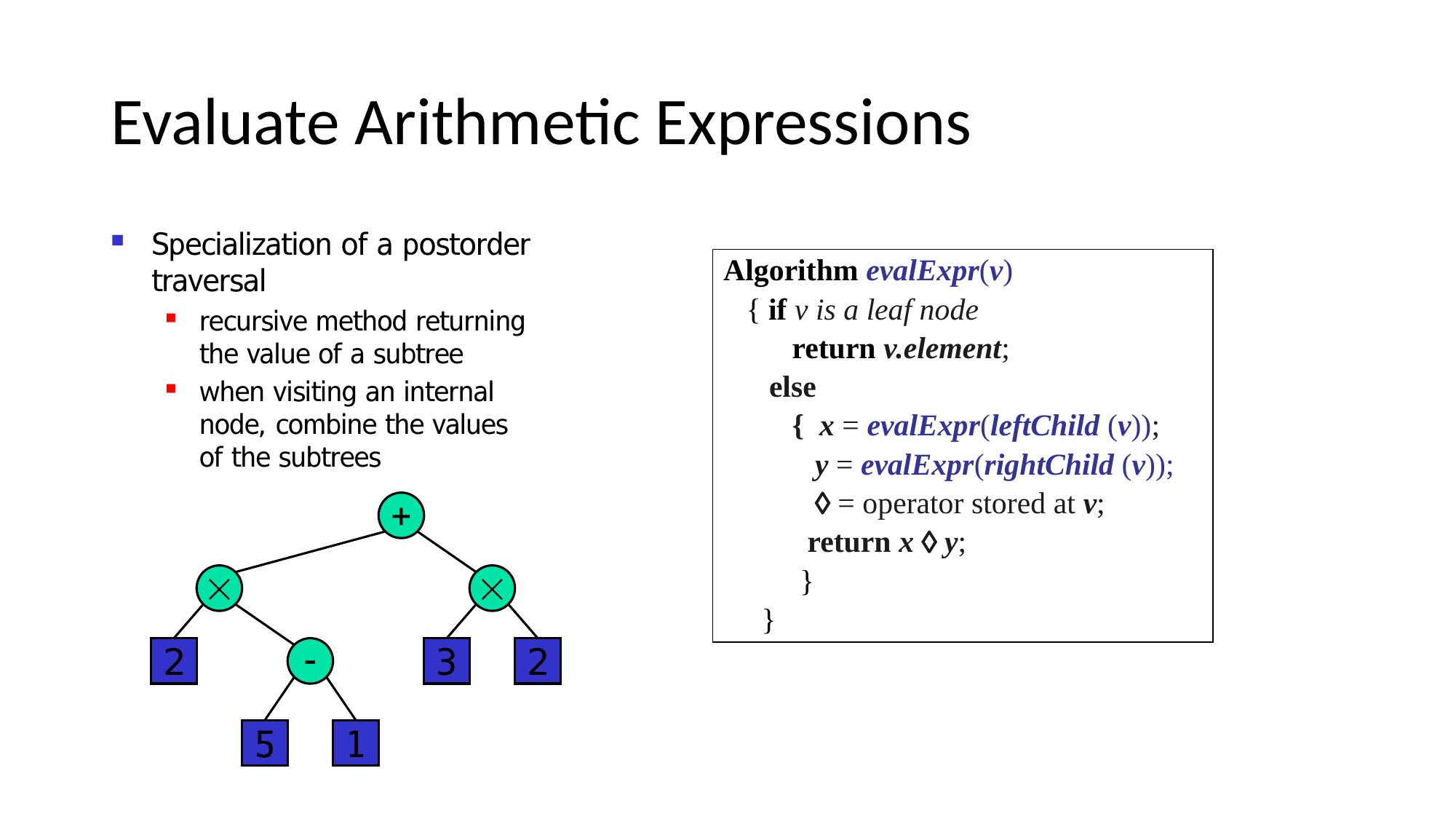

# Evaluate Arithmetic Expressions
Specialization of a postorder traversal
recursive method returning the value of a subtree
when visiting an internal node, combine the values of the subtrees
Algorithm evalExpr(v)
   { if v is a leaf node
         return v.element;
      else
         {  x = evalExpr(leftChild (v));
            y = evalExpr(rightChild (v));
            ◊ = operator stored at v;
           return x ◊ y;
          }
     }
+
×
×
2
−
3
2
5
1